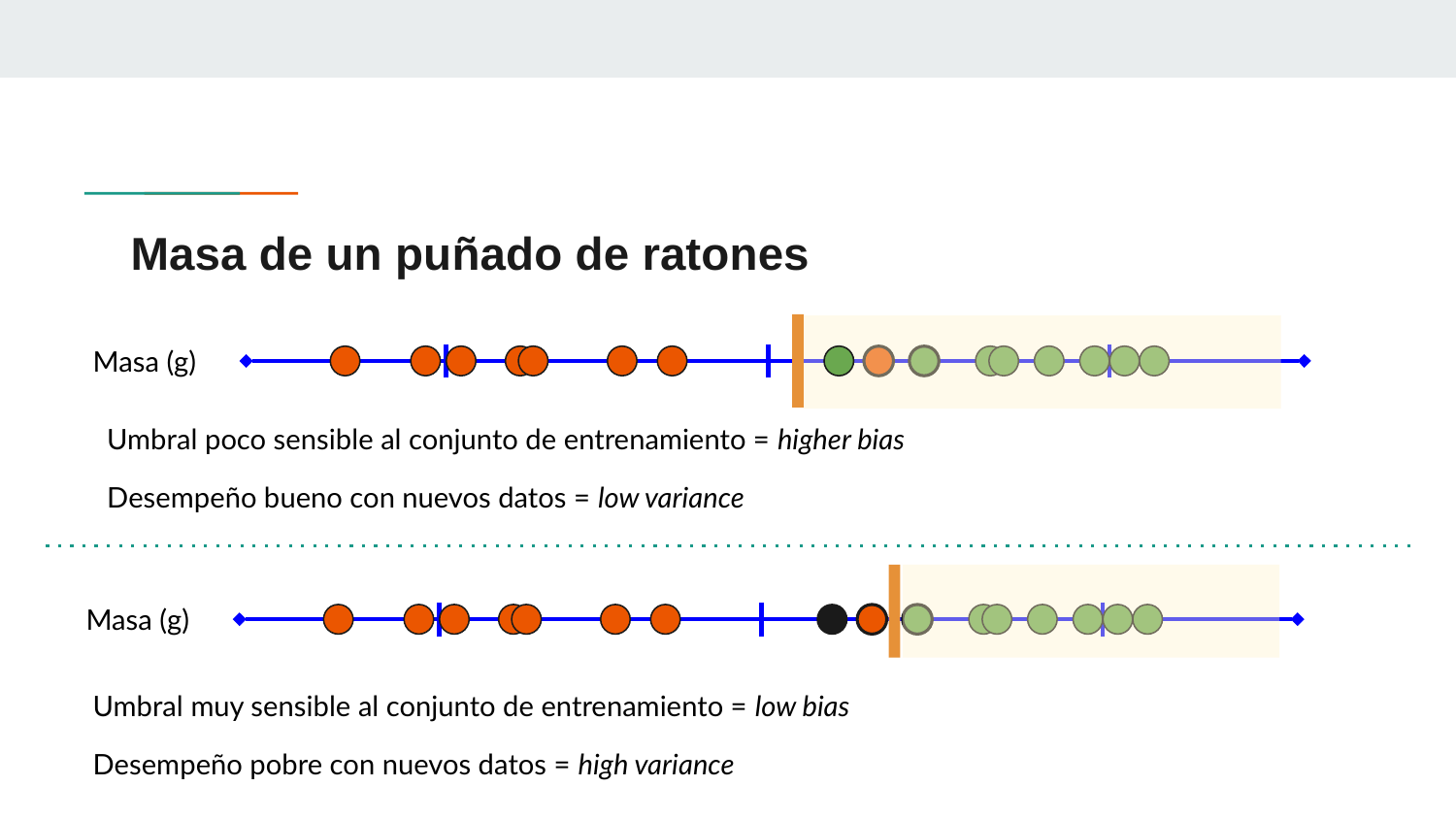

# Masa de un puñado de ratones

Masa (g)

Umbral poco sensible al conjunto de entrenamiento = higher bias
Desempeño bueno con nuevos datos = low variance

Masa (g)

Umbral muy sensible al conjunto de entrenamiento = low bias
Desempeño pobre con nuevos datos = high variance